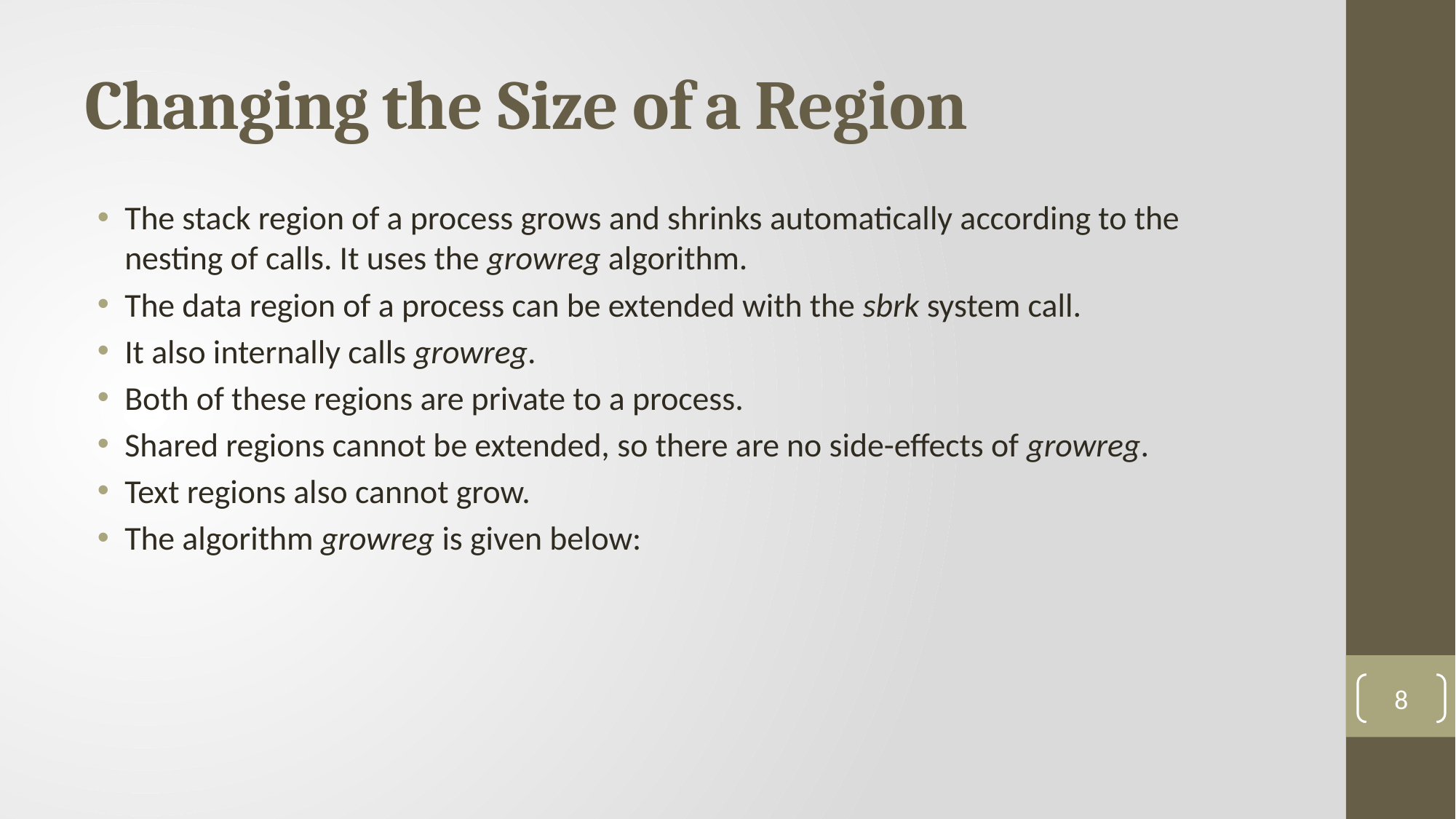

# Changing the Size of a Region
The stack region of a process grows and shrinks automatically according to the nesting of calls. It uses the growreg algorithm.
The data region of a process can be extended with the sbrk system call.
It also internally calls growreg.
Both of these regions are private to a process.
Shared regions cannot be extended, so there are no side-effects of growreg.
Text regions also cannot grow.
The algorithm growreg is given below:

8